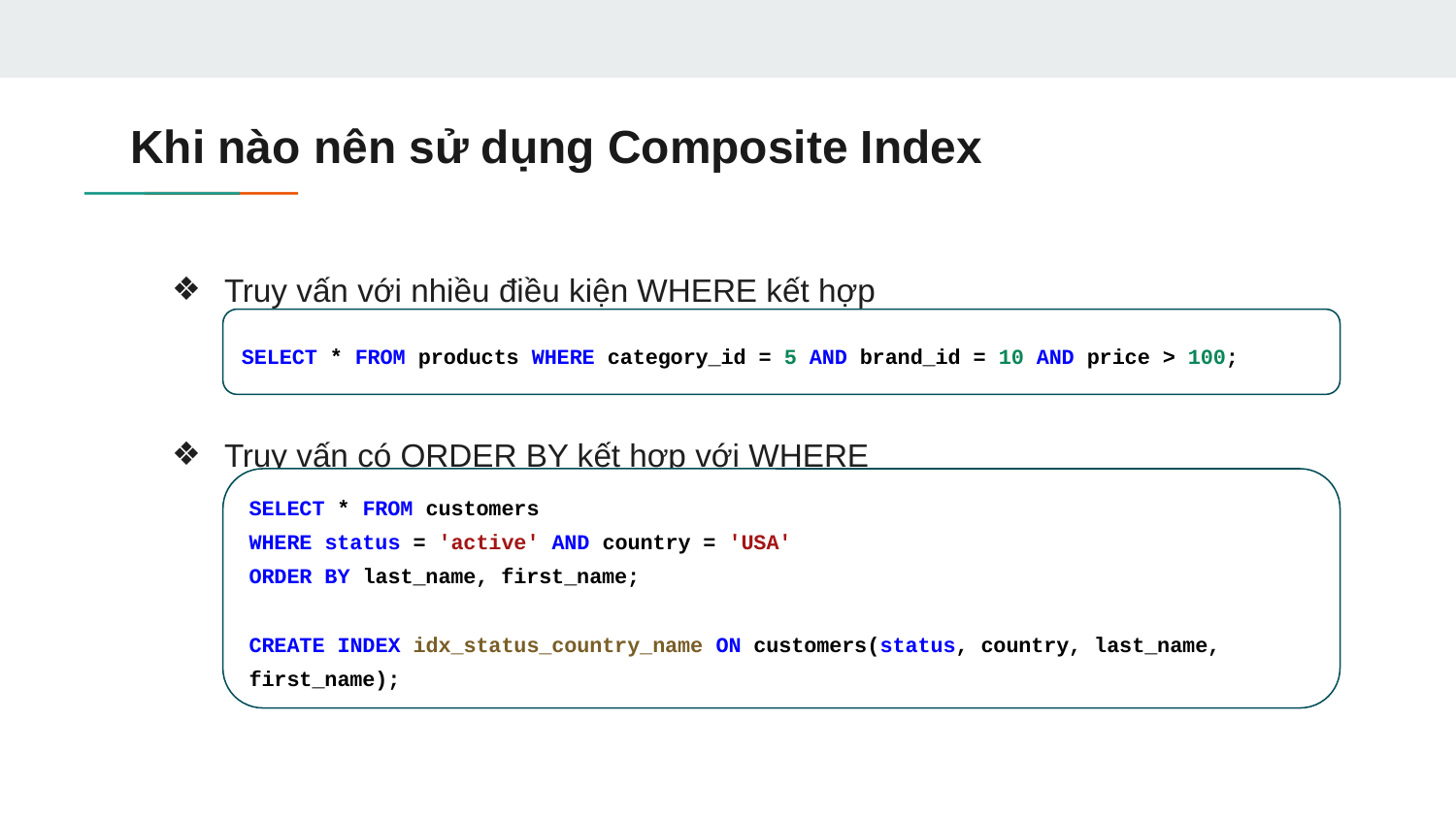

# Khi nào nên sử dụng Composite Index

Truy vấn với nhiều điều kiện WHERE kết hợp

Truy vấn có ORDER BY kết hợp với WHERE

SELECT * FROM products WHERE category_id = 5 AND brand_id = 10 AND price > 100;
SELECT * FROM customers
WHERE status = 'active' AND country = 'USA'
ORDER BY last_name, first_name;

CREATE INDEX idx_status_country_name ON customers(status, country, last_name, first_name);